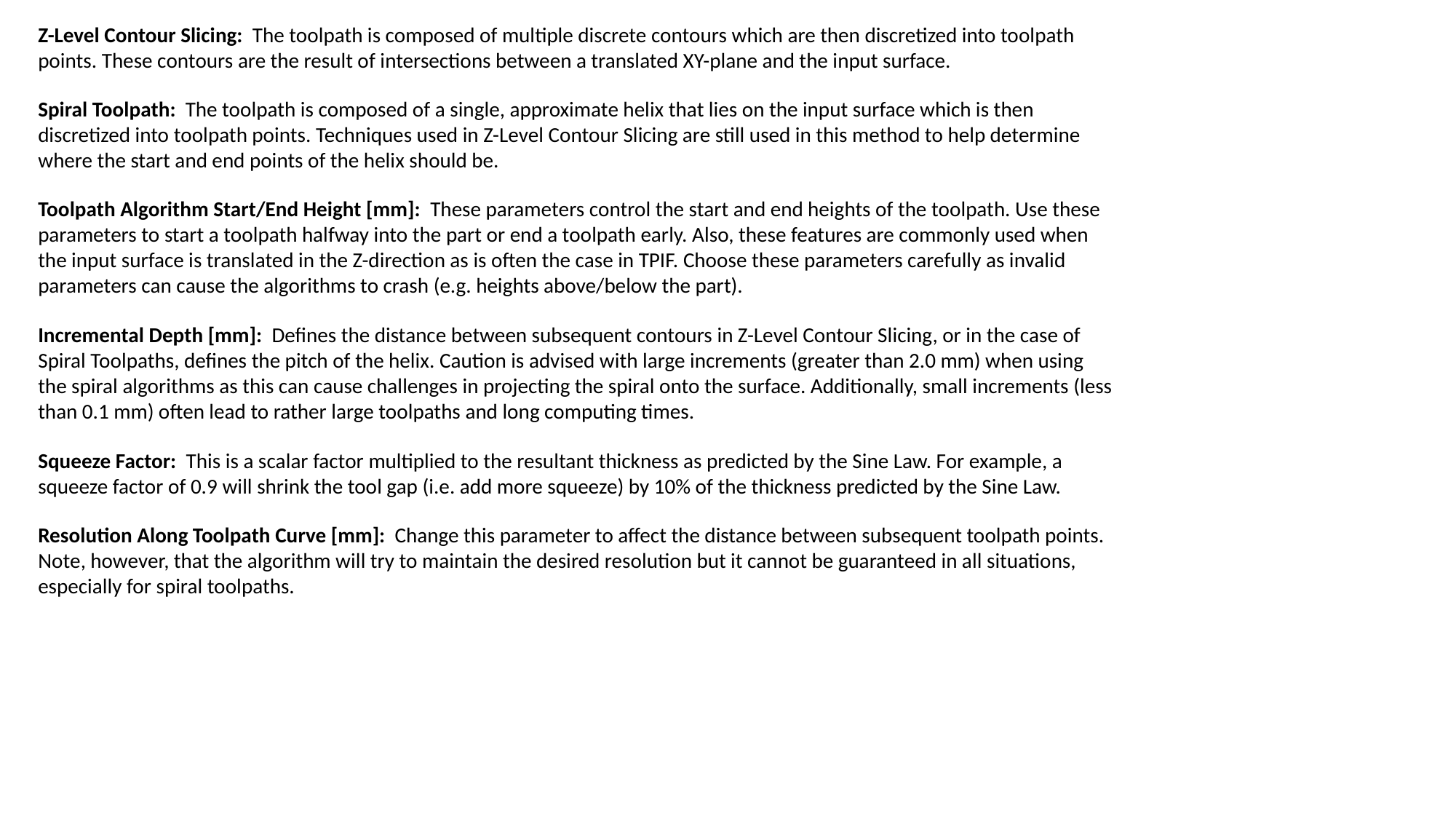

Z-Level Contour Slicing:  The toolpath is composed of multiple discrete contours which are then discretized into toolpath points. These contours are the result of intersections between a translated XY-plane and the input surface.
Spiral Toolpath:  The toolpath is composed of a single, approximate helix that lies on the input surface which is then discretized into toolpath points. Techniques used in Z-Level Contour Slicing are still used in this method to help determine where the start and end points of the helix should be.
Toolpath Algorithm Start/End Height [mm]:  These parameters control the start and end heights of the toolpath. Use these parameters to start a toolpath halfway into the part or end a toolpath early. Also, these features are commonly used when the input surface is translated in the Z-direction as is often the case in TPIF. Choose these parameters carefully as invalid parameters can cause the algorithms to crash (e.g. heights above/below the part).
Incremental Depth [mm]:  Defines the distance between subsequent contours in Z-Level Contour Slicing, or in the case of Spiral Toolpaths, defines the pitch of the helix. Caution is advised with large increments (greater than 2.0 mm) when using the spiral algorithms as this can cause challenges in projecting the spiral onto the surface. Additionally, small increments (less than 0.1 mm) often lead to rather large toolpaths and long computing times.
Squeeze Factor:  This is a scalar factor multiplied to the resultant thickness as predicted by the Sine Law. For example, a squeeze factor of 0.9 will shrink the tool gap (i.e. add more squeeze) by 10% of the thickness predicted by the Sine Law.
Resolution Along Toolpath Curve [mm]:  Change this parameter to affect the distance between subsequent toolpath points. Note, however, that the algorithm will try to maintain the desired resolution but it cannot be guaranteed in all situations, especially for spiral toolpaths.